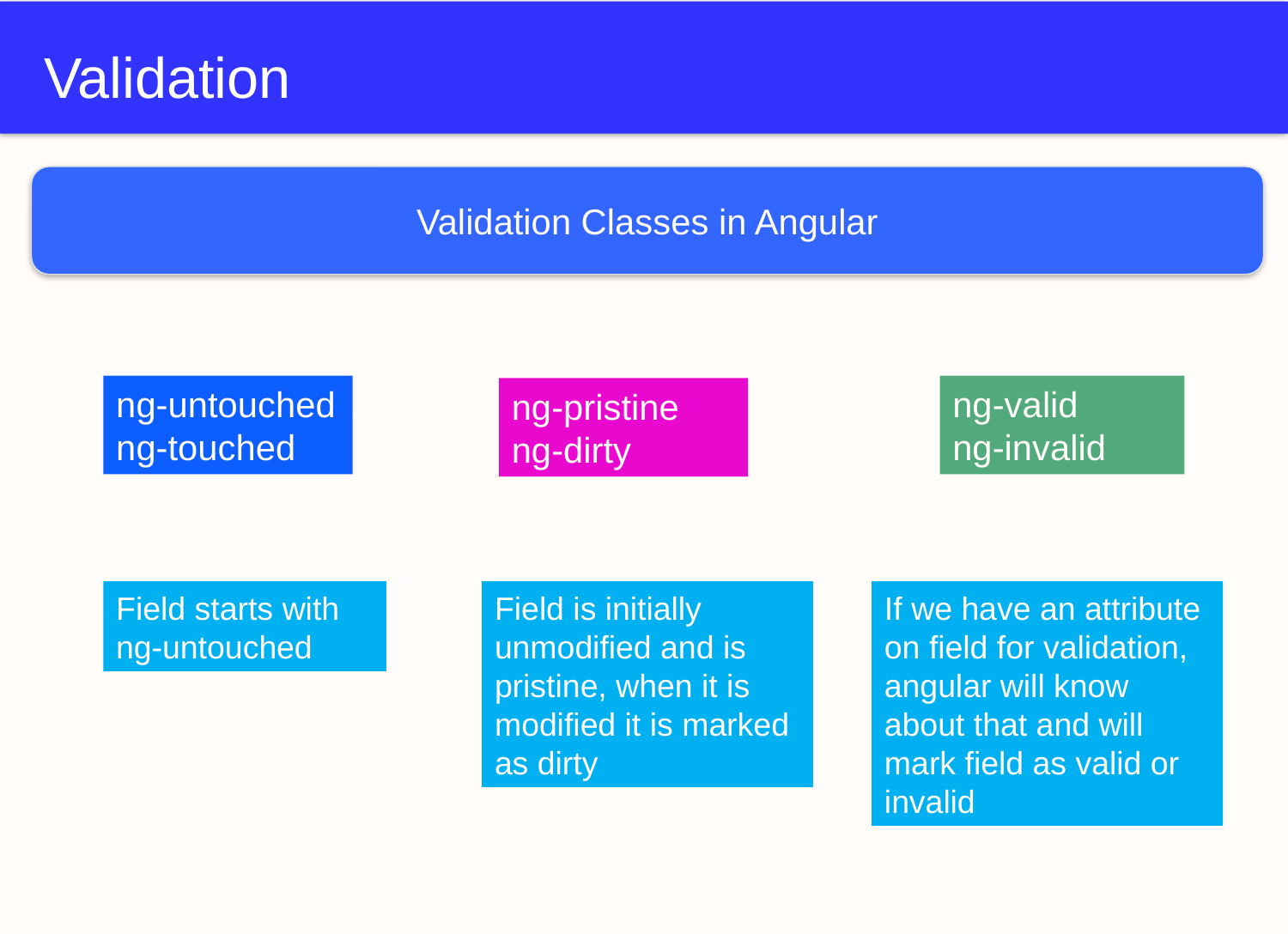

# Validation
Validation Classes in Angular
ng-valid
ng-invalid
ng-untouched
ng-touched
ng-pristine
ng-dirty
Field starts with ng-untouched
Field is initially unmodified and is pristine, when it is modified it is marked as dirty
If we have an attribute on field for validation, angular will know about that and will mark field as valid or invalid